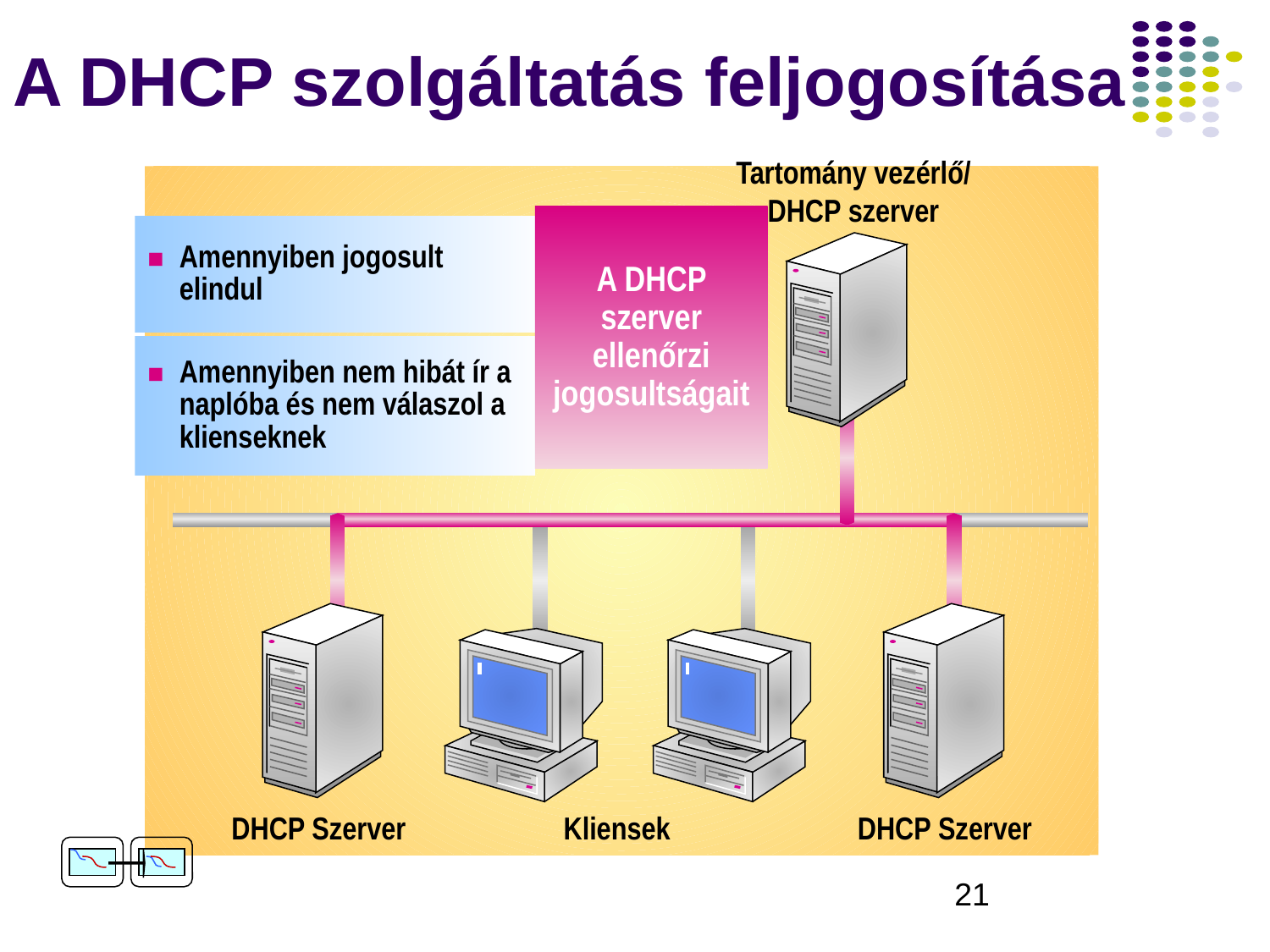

# A DHCP szolgáltatás feljogosítása
Tartomány vezérlő/
DHCP szerver

DHCP Szerver
DHCP Szerver
Kliensek

A DHCP szerver ellenőrzi jogosultságait
Amennyiben jogosult elindul
Amennyiben nem hibát ír a naplóba és nem válaszol a klienseknek

21